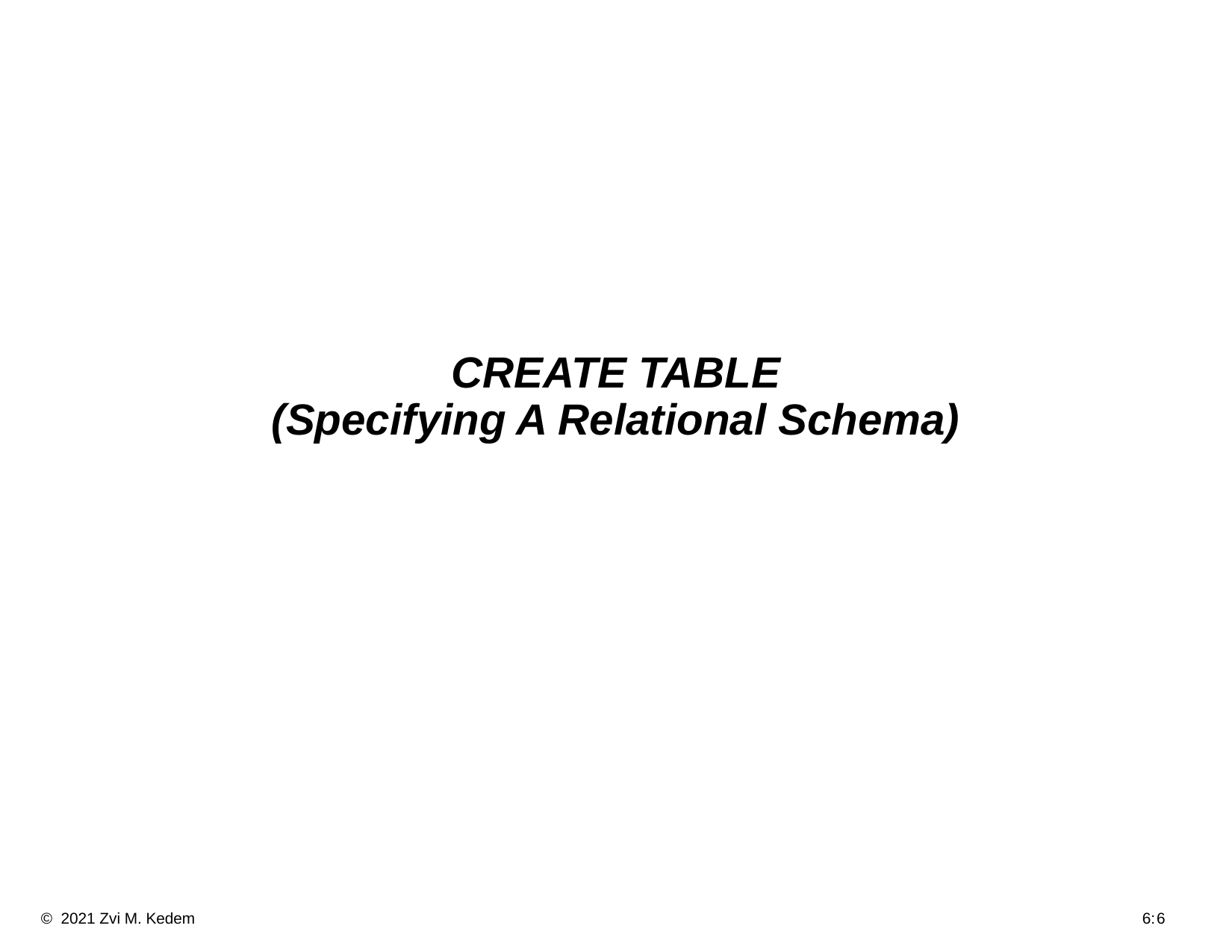

# CREATE TABLE (Specifying A Relational Schema)